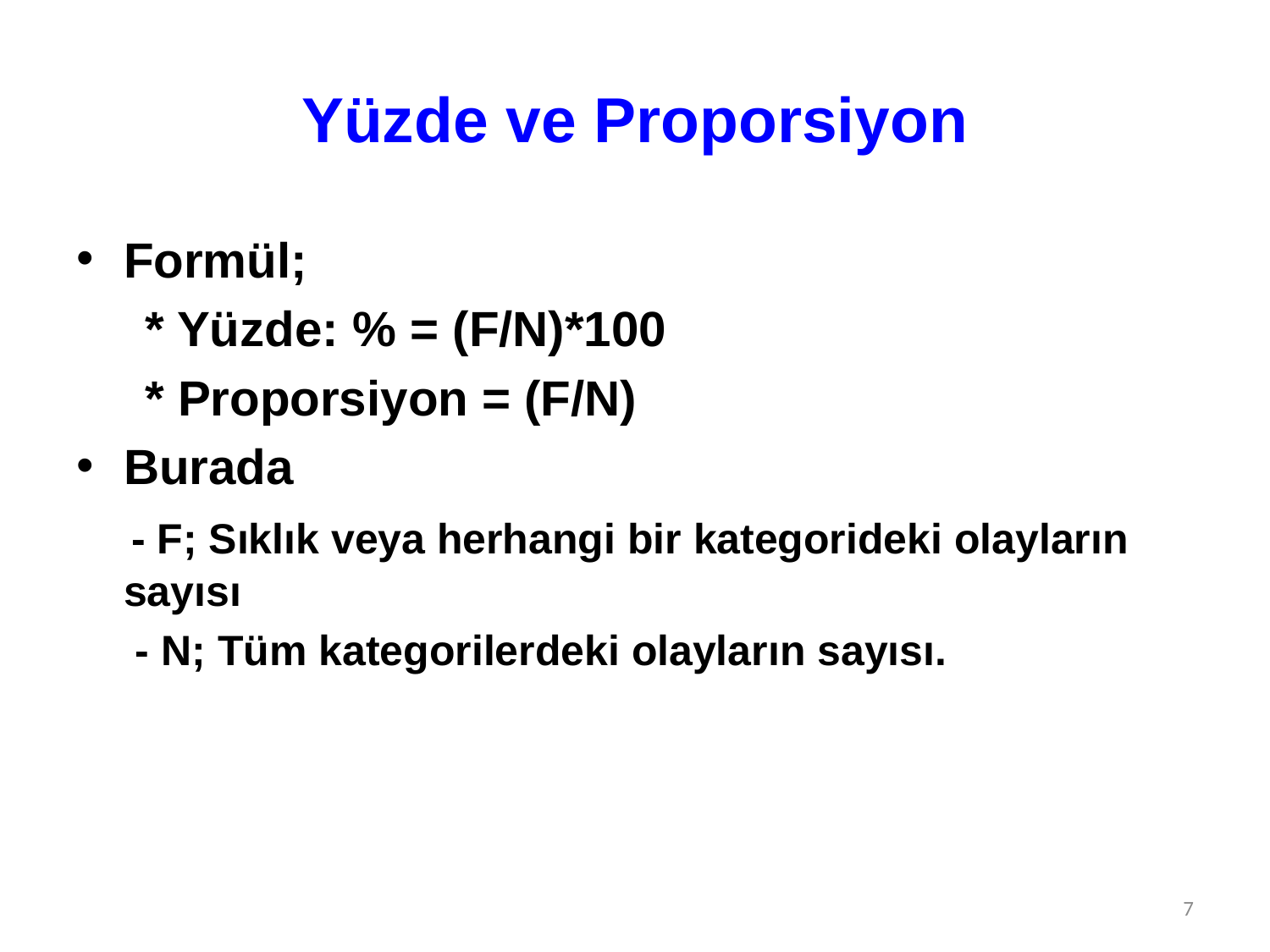

# Yüzde ve Proporsiyon
Formül;
     * Yüzde: % = (F/N)*100
     * Proporsiyon = (F/N)
Burada
    - F; Sıklık veya herhangi bir kategorideki olayların sayısı
     - N; Tüm kategorilerdeki olayların sayısı.
7